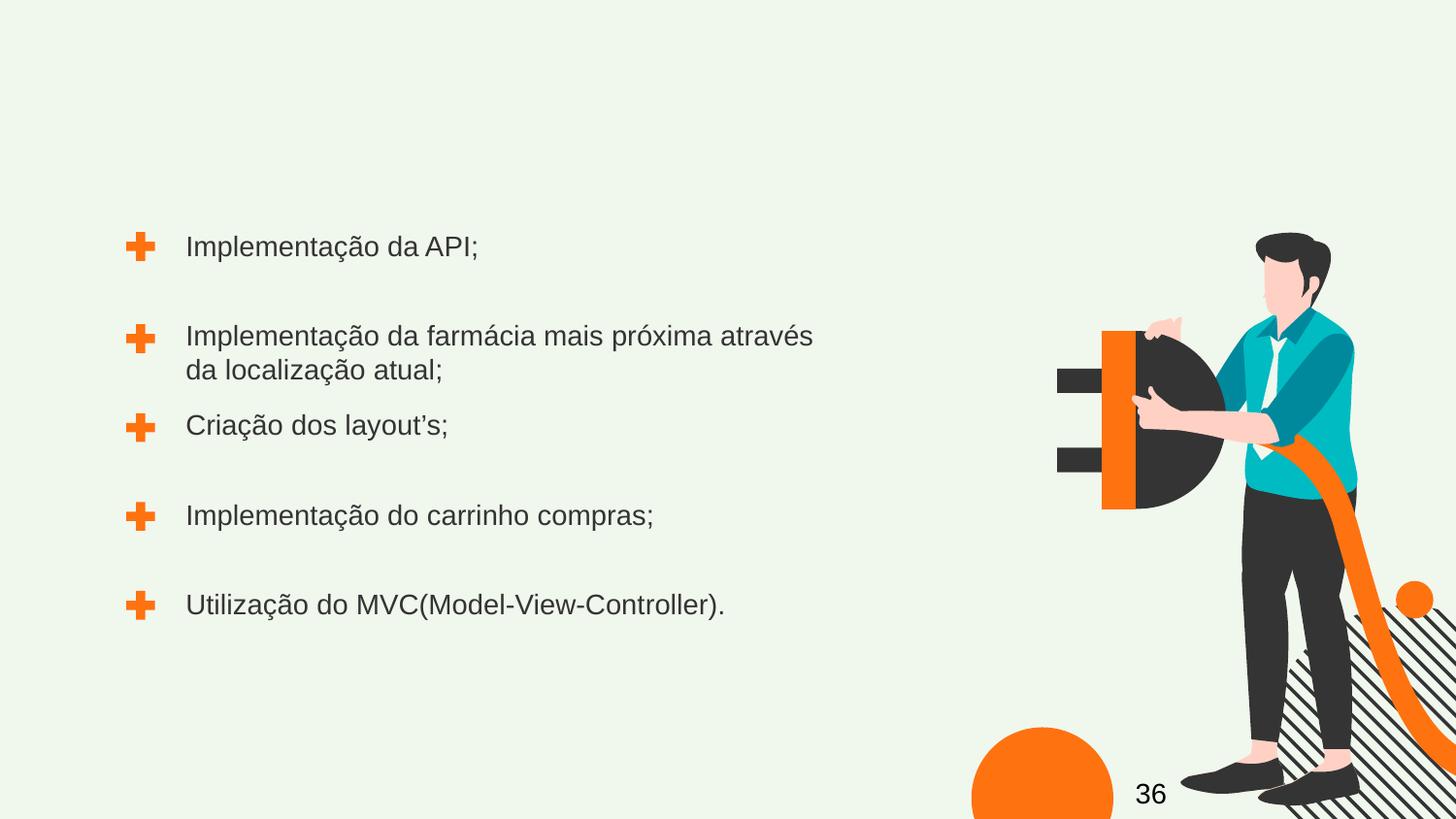

Implementação da API;

Implementação da farmácia mais próxima através da localização atual;

Criação dos layout’s;

Implementação do carrinho compras;

Utilização do MVC(Model-View-Controller).

36